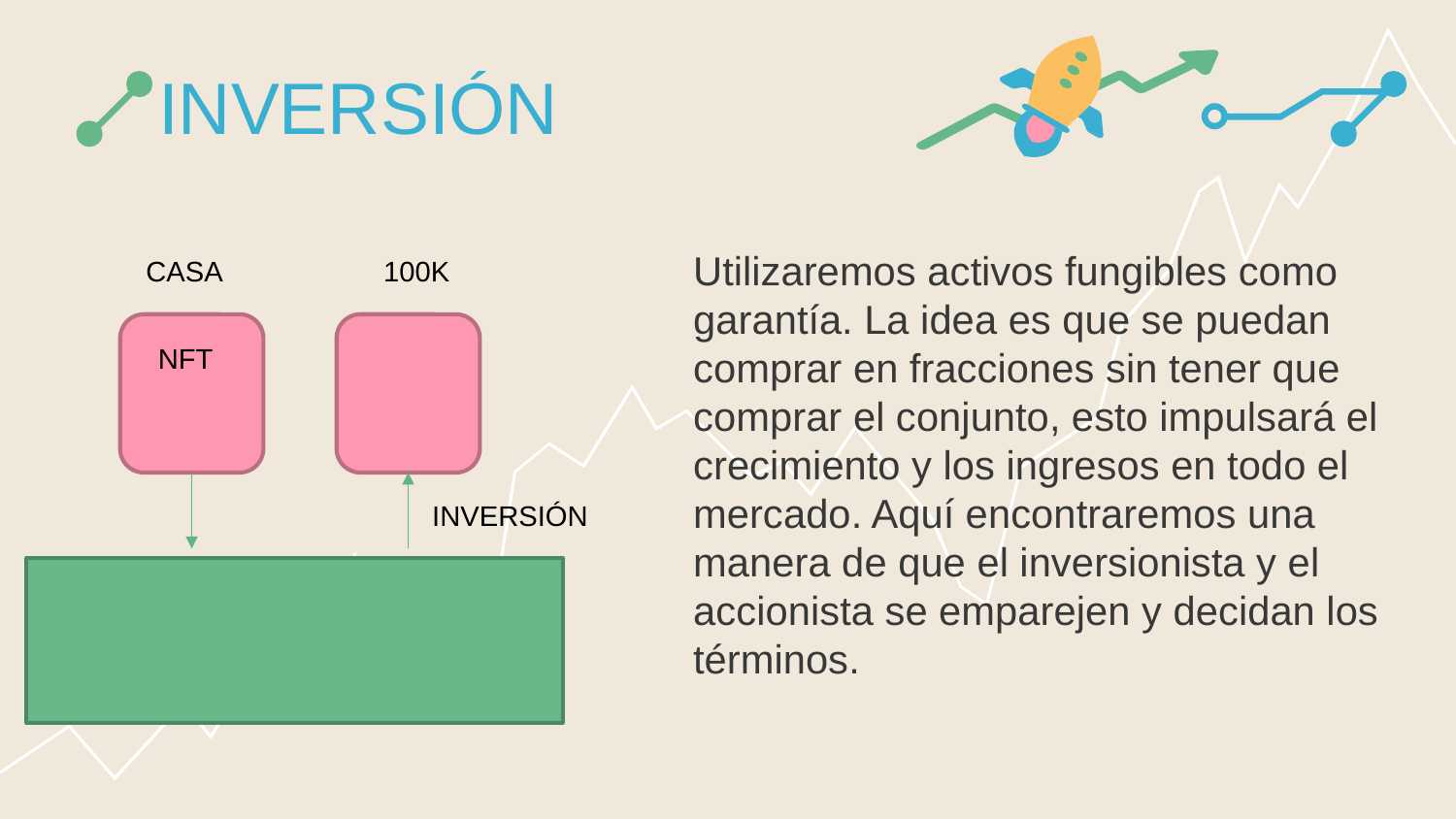

# INVERSIÓN
Utilizaremos activos fungibles como garantía. La idea es que se puedan comprar en fracciones sin tener que comprar el conjunto, esto impulsará el crecimiento y los ingresos en todo el mercado. Aquí encontraremos una manera de que el inversionista y el accionista se emparejen y decidan los términos.
CASA
100K

NFT
INVERSIÓN